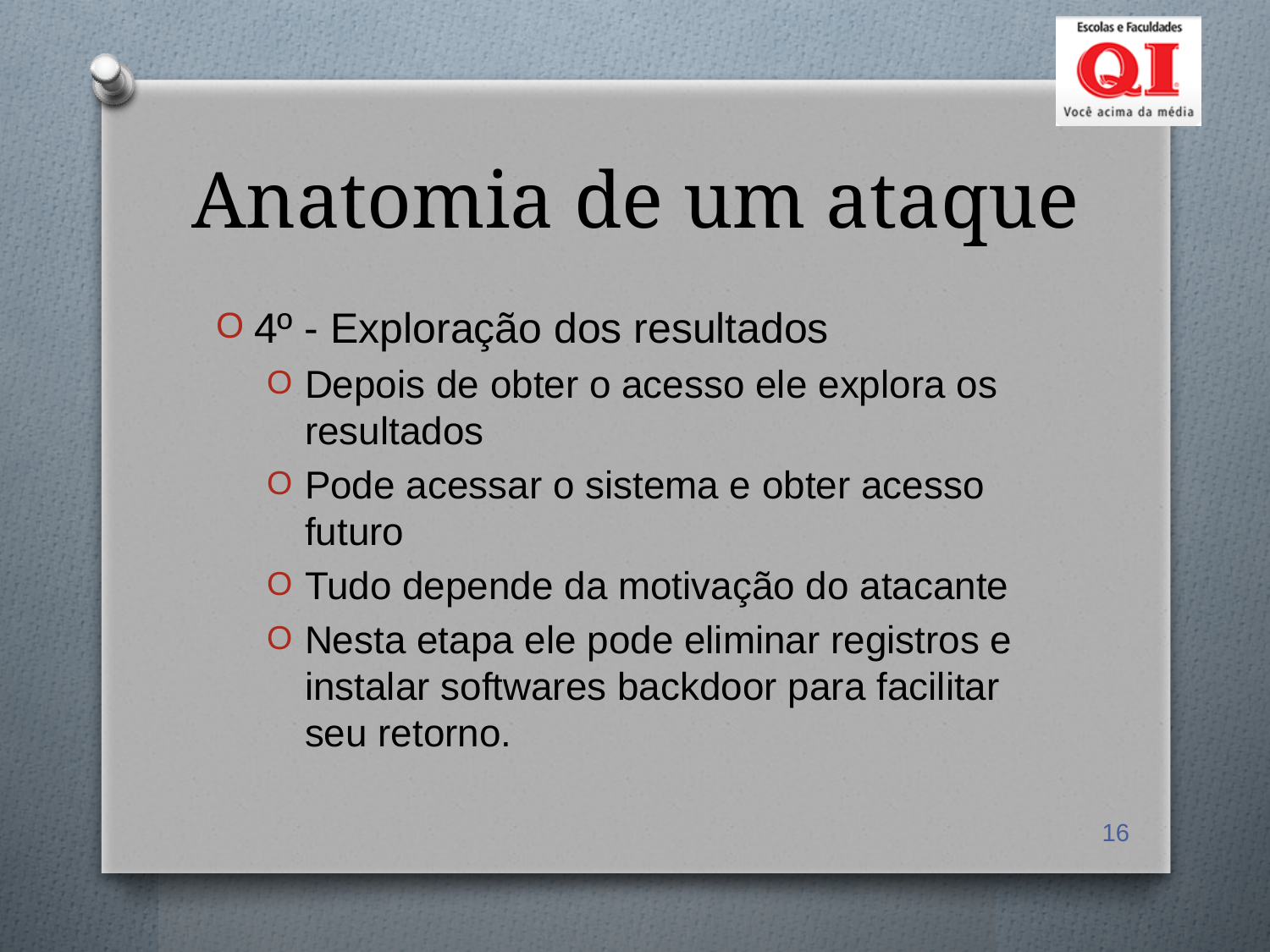

# Anatomia de um ataque
4º - Exploração dos resultados
Depois de obter o acesso ele explora os resultados
Pode acessar o sistema e obter acesso futuro
Tudo depende da motivação do atacante
Nesta etapa ele pode eliminar registros e instalar softwares backdoor para facilitar seu retorno.
16